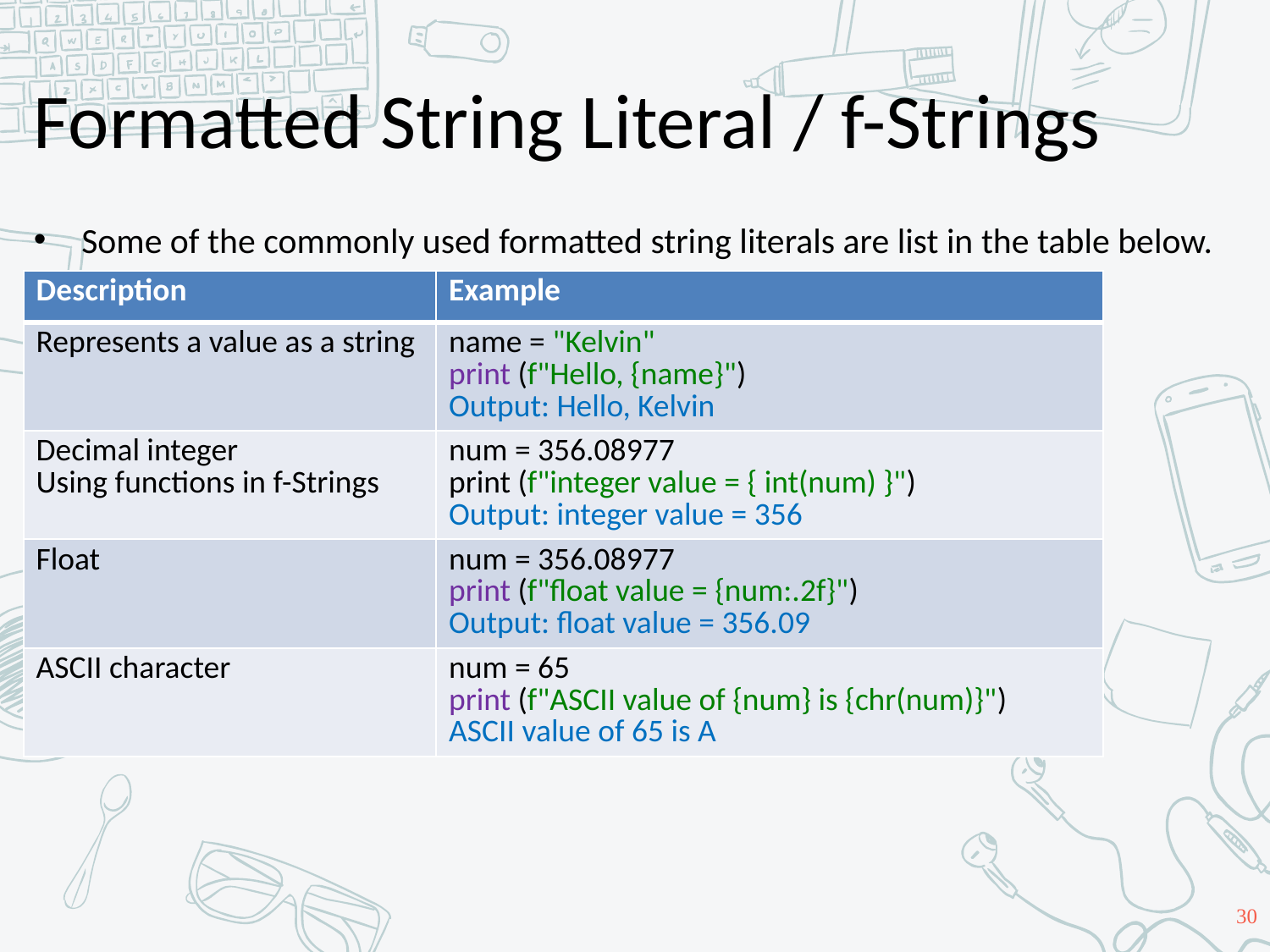

# Formatted String Literal / f-Strings
Some of the commonly used formatted string literals are list in the table below.
| Description | Example |
| --- | --- |
| Represents a value as a string | name = "Kelvin" print (f"Hello, {name}") Output: Hello, Kelvin |
| Decimal integer Using functions in f-Strings | num = 356.08977 print (f"integer value = { int(num) }") Output: integer value = 356 |
| Float | num = 356.08977 print (f"float value = {num:.2f}") Output: float value = 356.09 |
| ASCII character | num = 65 print (f"ASCII value of {num} is {chr(num)}") ASCII value of 65 is A |
30